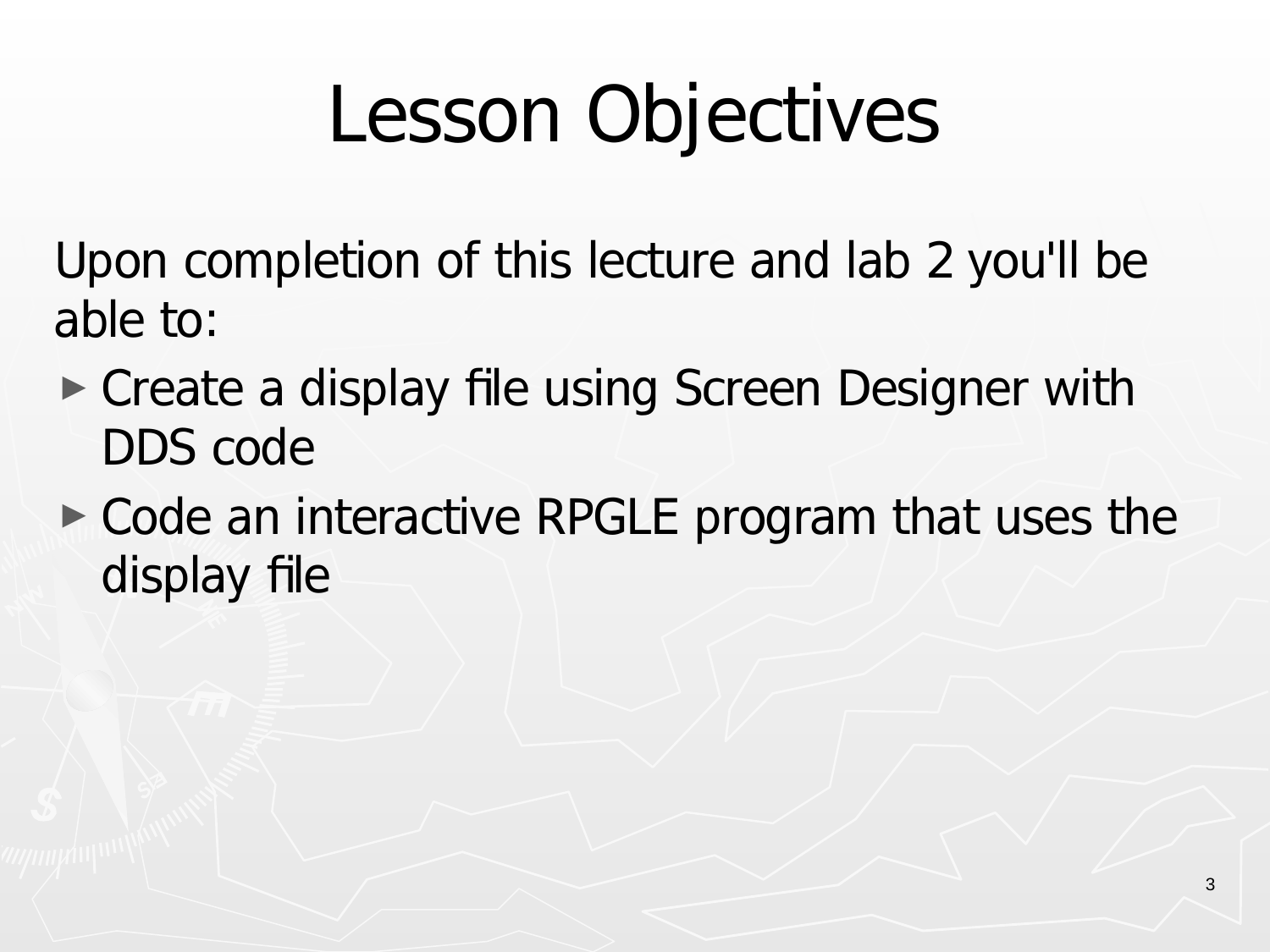

# Lesson Objectives
Upon completion of this lecture and lab 2 you'll be able to:
Create a display file using Screen Designer with DDS code
Code an interactive RPGLE program that uses the display file
3